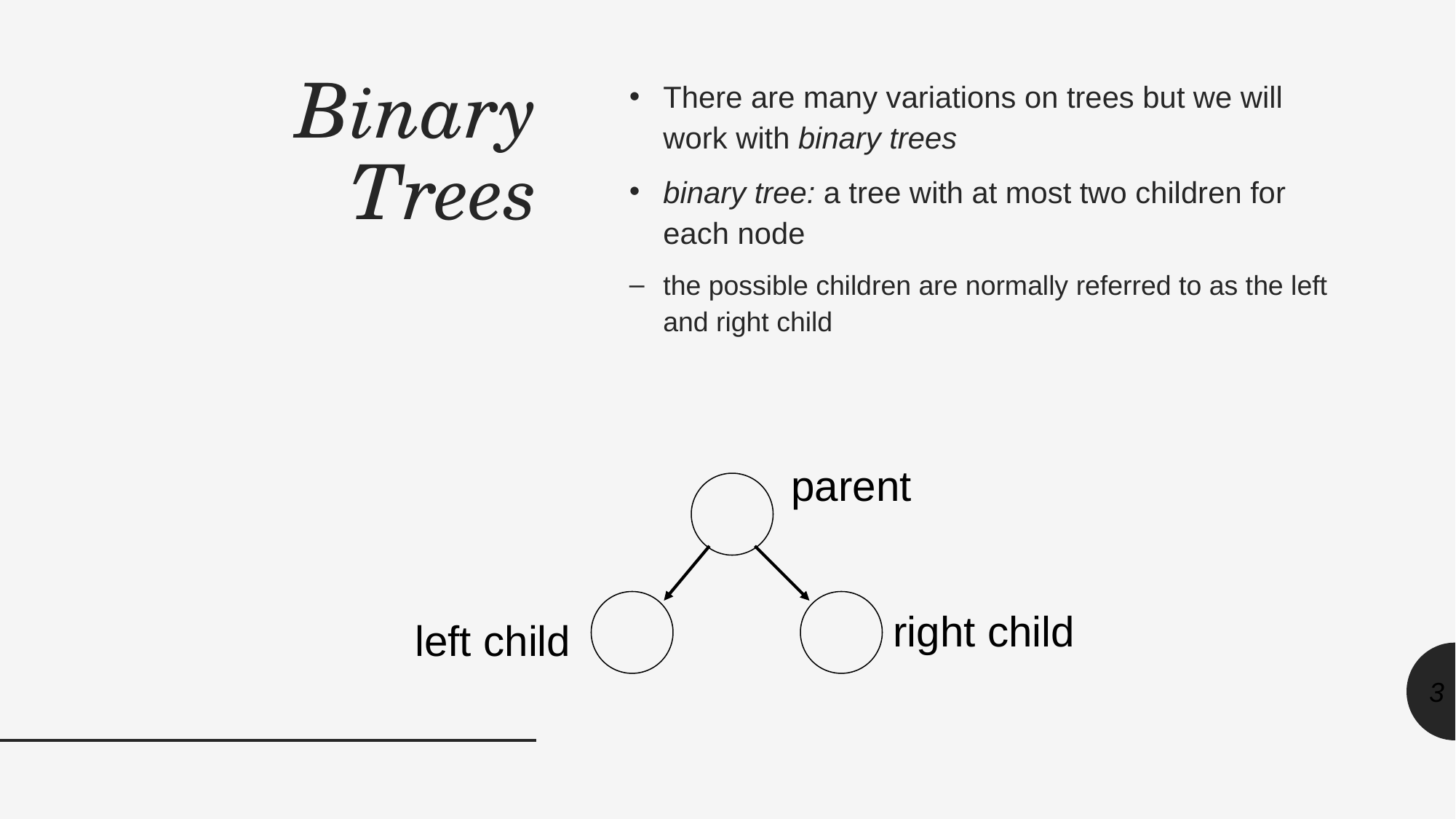

# Binary Trees
There are many variations on trees but we will work with binary trees
binary tree: a tree with at most two children for each node
the possible children are normally referred to as the left and right child

parent

right child
left child
3